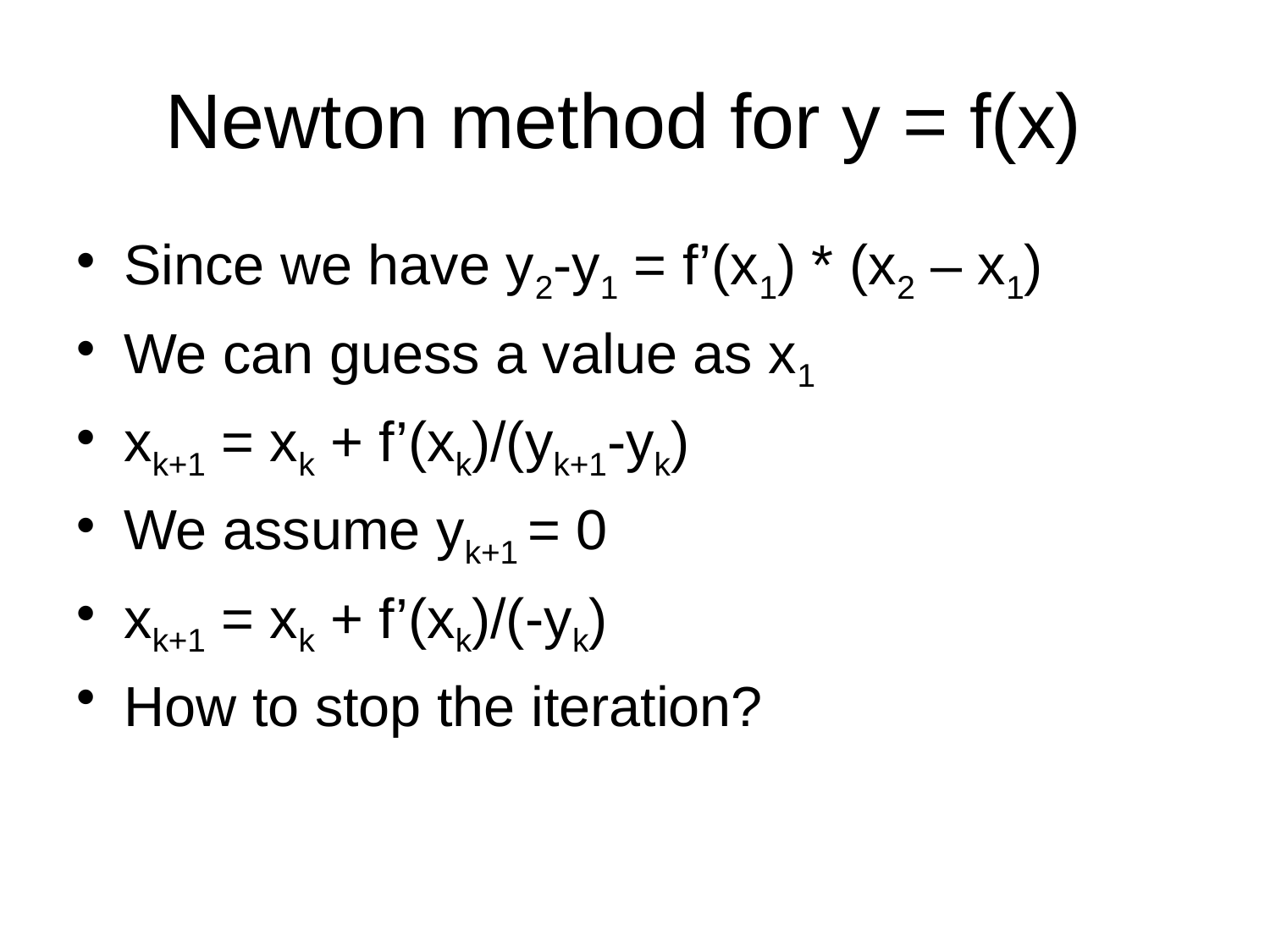

# Newton method for y = f(x)
Since we have y2-y1 = f’(x1) * (x2 – x1)
We can guess a value as x1
xk+1 = xk + f’(xk)/(yk+1-yk)
We assume yk+1 = 0
xk+1 = xk + f’(xk)/(-yk)
How to stop the iteration?